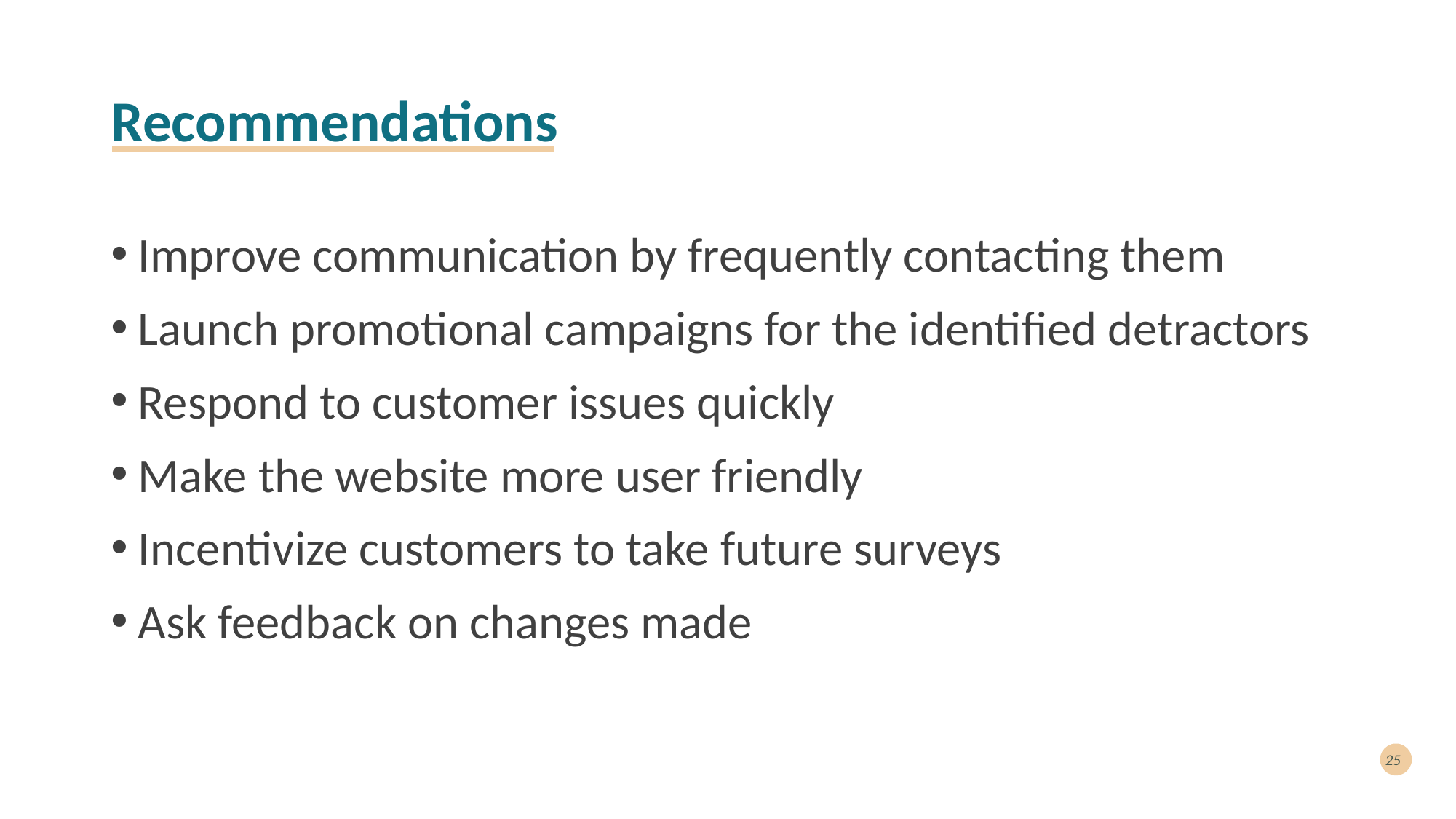

# Recommendations

Improve communication by frequently contacting them
Launch promotional campaigns for the identified detractors
Respond to customer issues quickly
Make the website more user friendly
Incentivize customers to take future surveys
Ask feedback on changes made

25